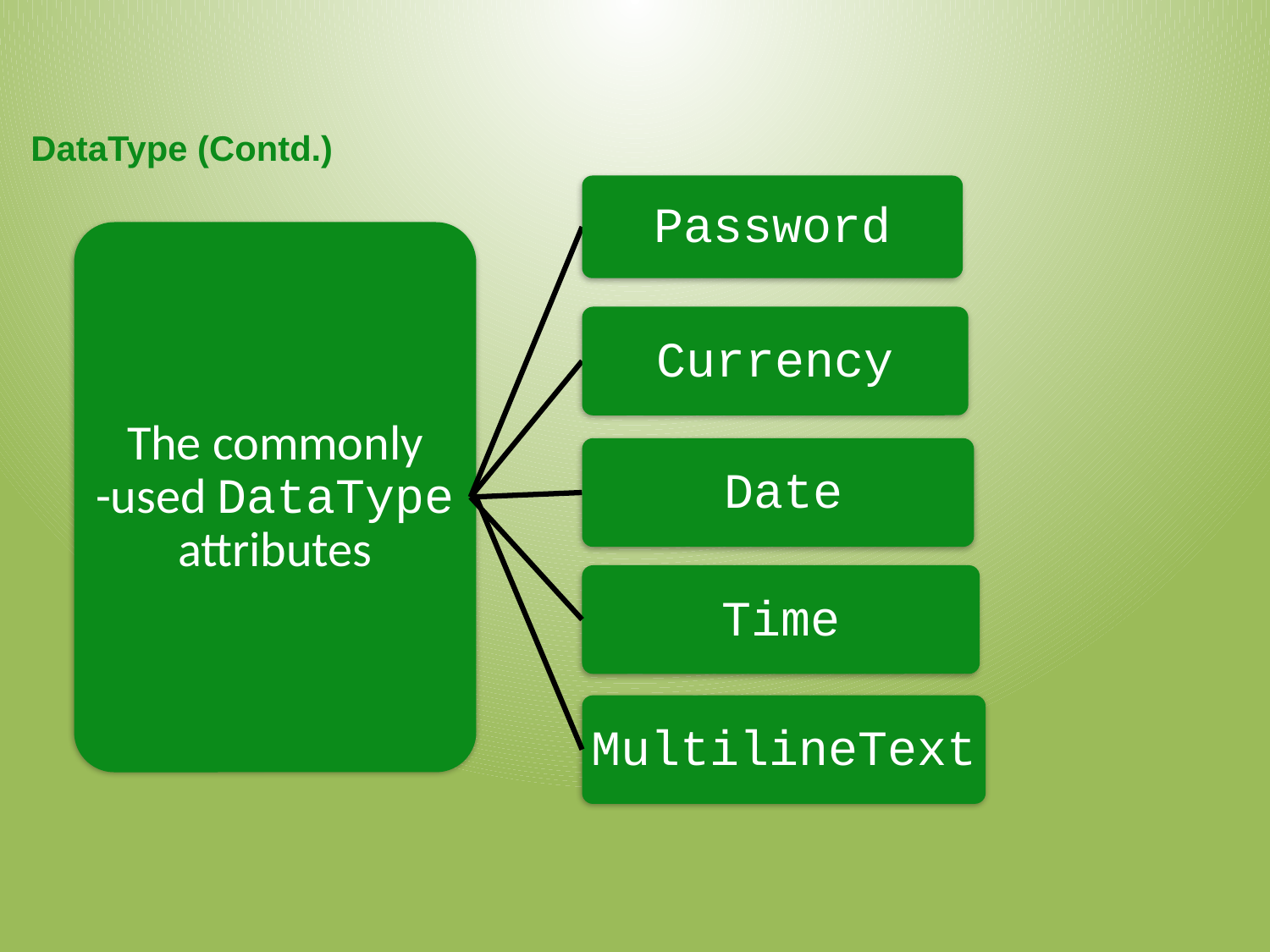

DataType (Contd.)

Password

The commonly
-used DataType attributes

Currency

Date

Time

MultilineText